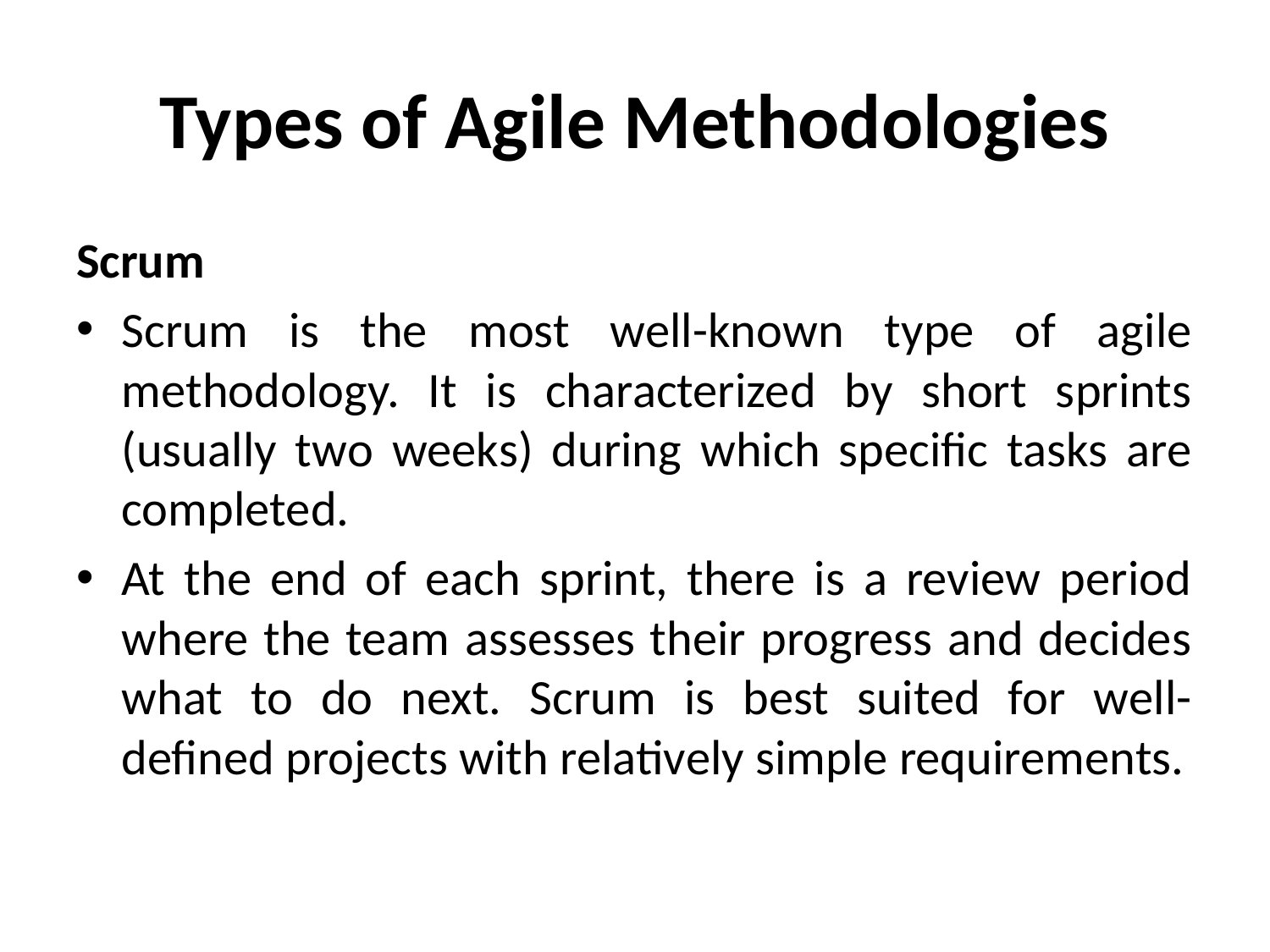

# Types of Agile Methodologies
Scrum
Scrum is the most well-known type of agile methodology. It is characterized by short sprints (usually two weeks) during which specific tasks are completed.
At the end of each sprint, there is a review period where the team assesses their progress and decides what to do next. Scrum is best suited for well-defined projects with relatively simple requirements.